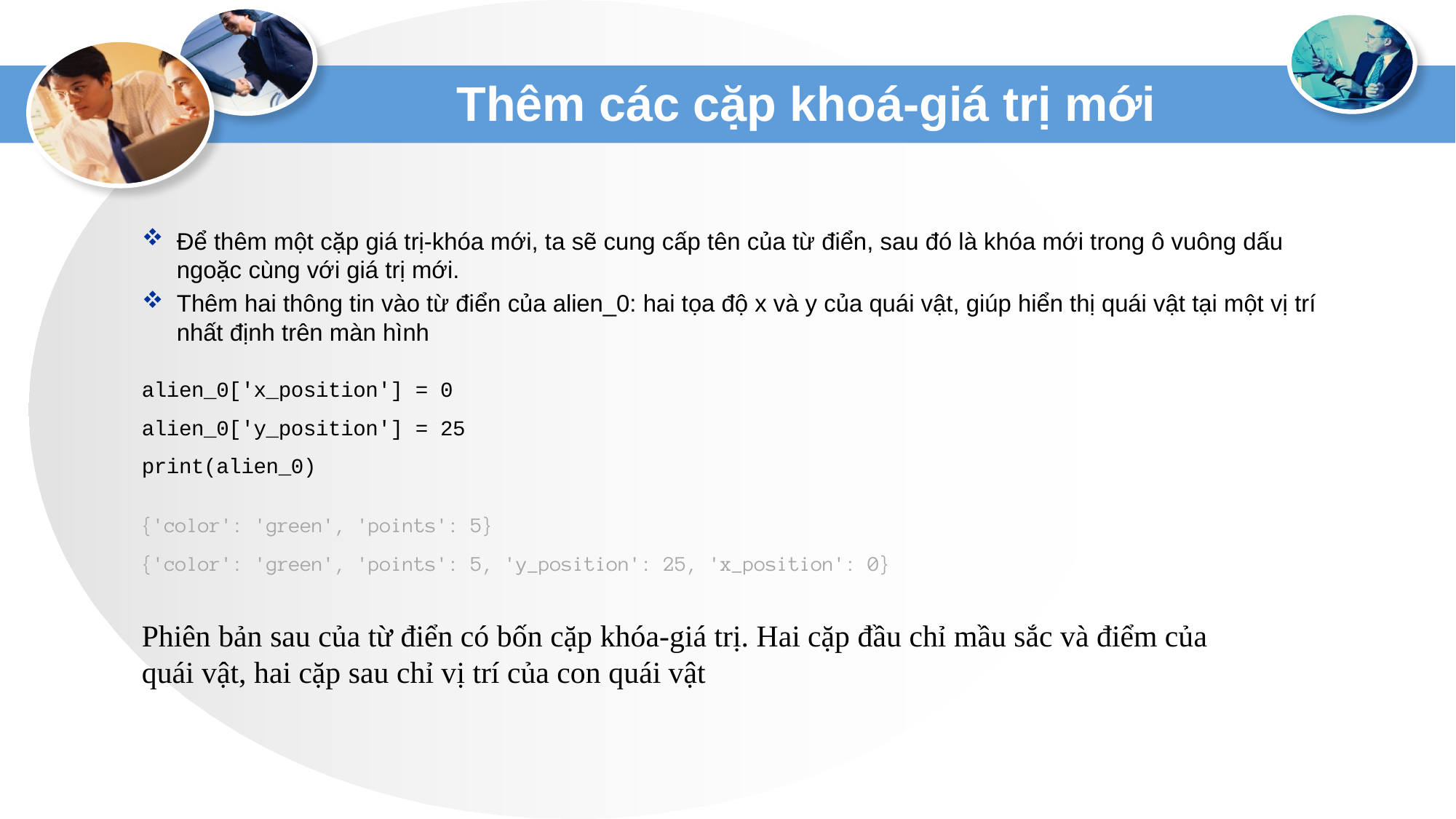

# Thêm các cặp khoá-giá trị mới
Để thêm một cặp giá trị-khóa mới, ta sẽ cung cấp tên của từ điển, sau đó là khóa mới trong ô vuông dấu ngoặc cùng với giá trị mới.
Thêm hai thông tin vào từ điển của alien_0: hai tọa độ x và y của quái vật, giúp hiển thị quái vật tại một vị trí nhất định trên màn hình
alien_0['x_position'] = 0
alien_0['y_position'] = 25
print(alien_0)
{'color': 'green', 'points': 5}
{'color': 'green', 'points': 5, 'y_position': 25, 'x_position': 0}
Phiên bản sau của từ điển có bốn cặp khóa-giá trị. Hai cặp đầu chỉ mầu sắc và điểm của quái vật, hai cặp sau chỉ vị trí của con quái vật